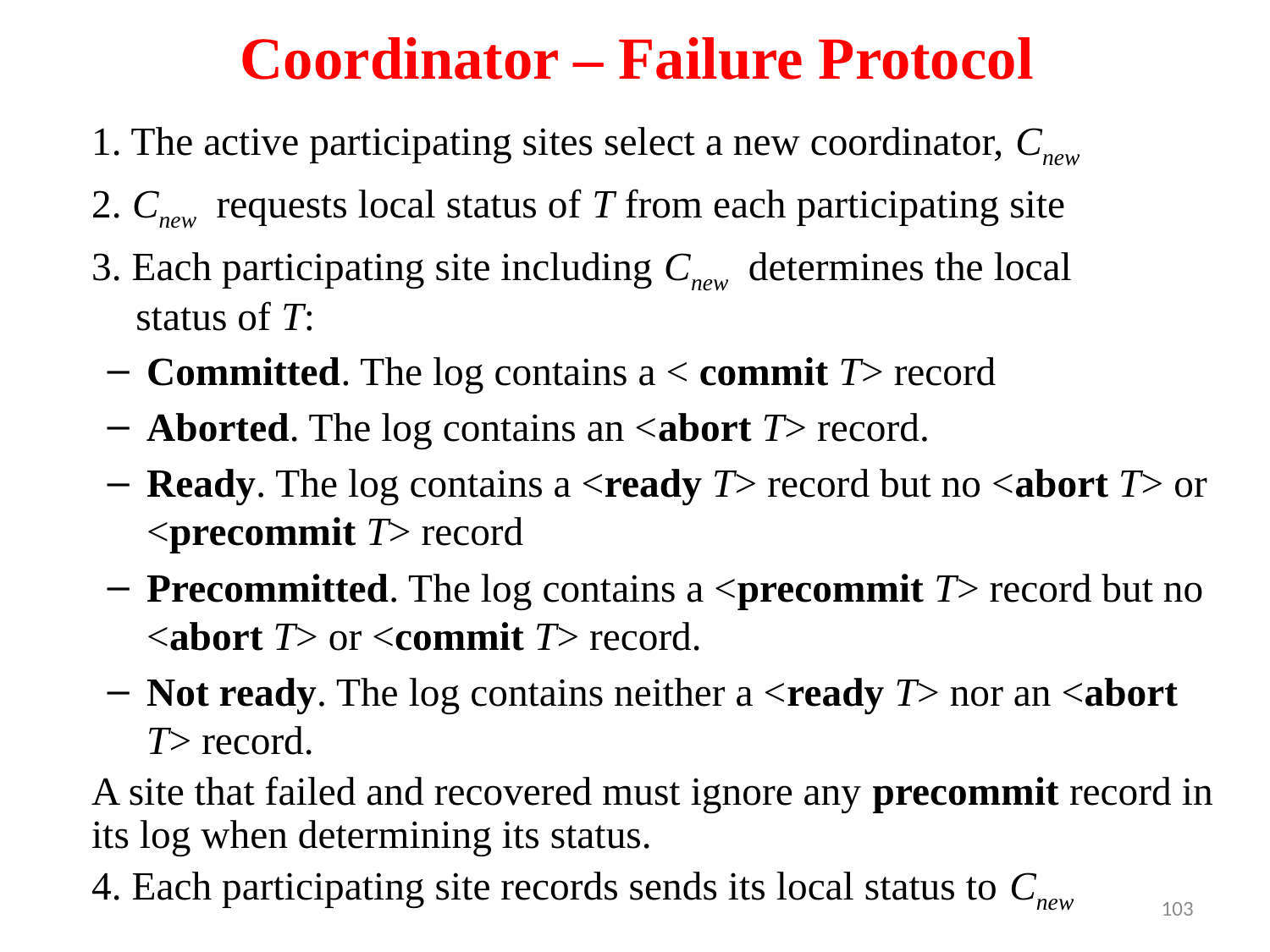

# Coordinator – Failure Protocol
	1. The active participating sites select a new coordinator, Cnew
	2. Cnew  requests local status of T from each participating site
	3. Each participating site including Cnew  determines the local
         status of T:
Committed. The log contains a < commit T> record
Aborted. The log contains an <abort T> record.
Ready. The log contains a <ready T> record but no <abort T> or <precommit T> record
Precommitted. The log contains a <precommit T> record but no <abort T> or <commit T> record.
Not ready. The log contains neither a <ready T> nor an <abort T> record.
	A site that failed and recovered must ignore any precommit record in its log when determining its status.
	4. Each participating site records sends its local status to Cnew
103